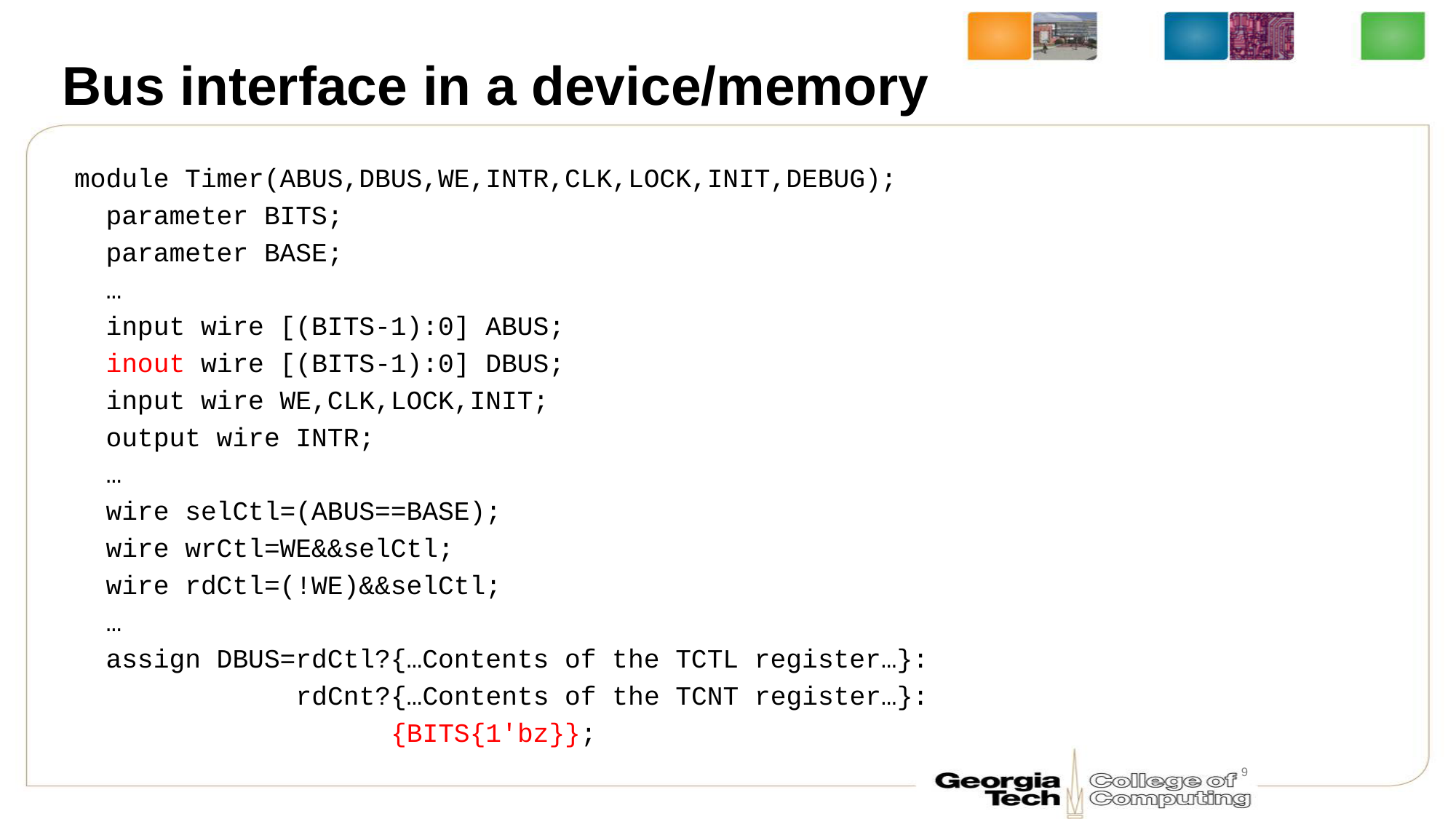

# Bus interface in a device/memory
module Timer(ABUS,DBUS,WE,INTR,CLK,LOCK,INIT,DEBUG);
  parameter BITS;
  parameter BASE;
  …
  input wire [(BITS-1):0] ABUS;
  inout wire [(BITS-1):0] DBUS;
  input wire WE,CLK,LOCK,INIT;
  output wire INTR;
  …
  wire selCtl=(ABUS==BASE);
  wire wrCtl=WE&&selCtl;
  wire rdCtl=(!WE)&&selCtl;
  …
  assign DBUS=rdCtl?{…Contents of the TCTL register…}:
              rdCnt?{…Contents of the TCNT register…}:
                    {BITS{1'bz}};
9